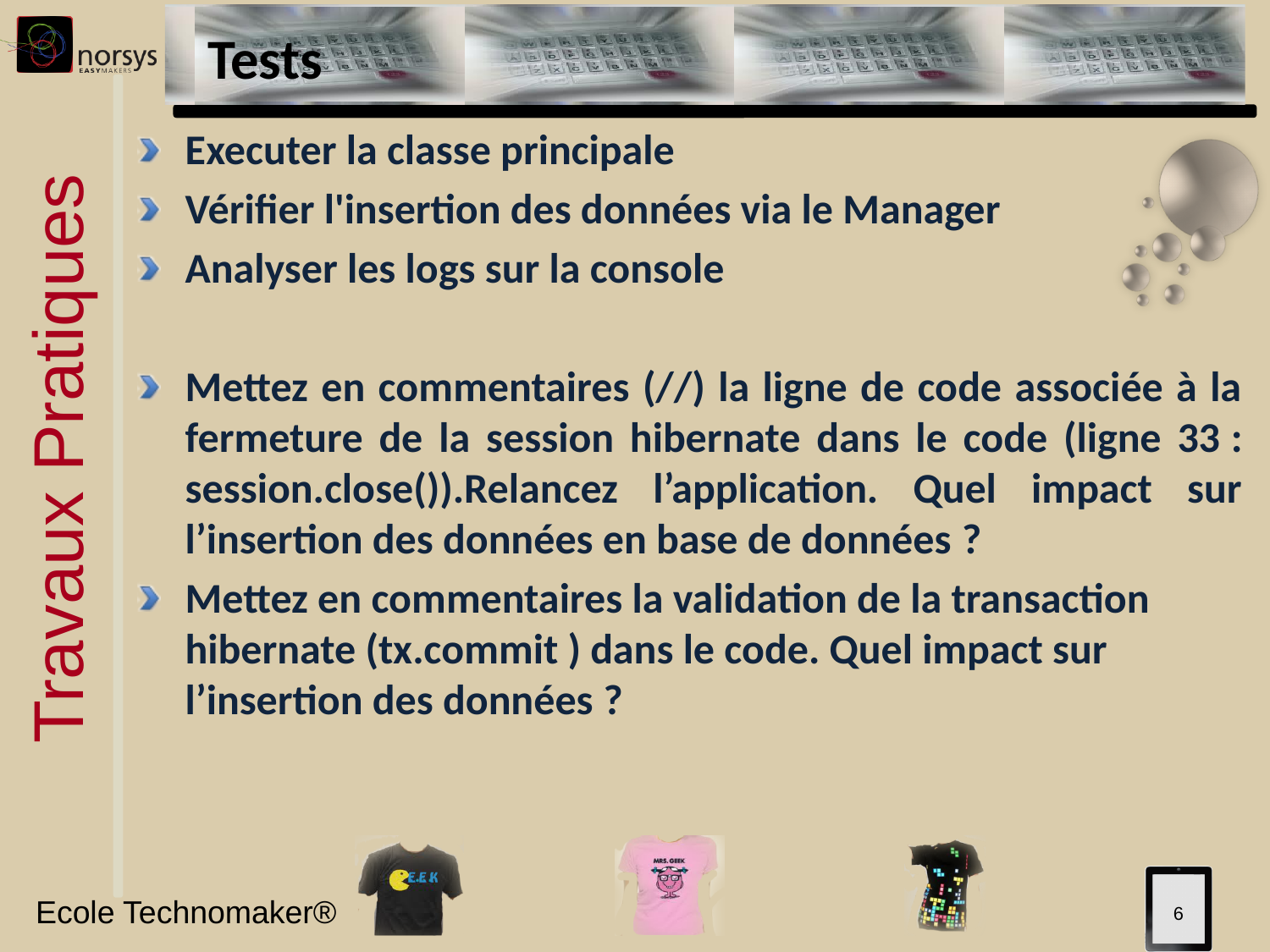

Tests
Executer la classe principale
Vérifier l'insertion des données via le Manager
Analyser les logs sur la console

Mettez en commentaires (//) la ligne de code associée à la fermeture de la session hibernate dans le code (ligne 33 : session.close()).Relancez l’application. Quel impact sur l’insertion des données en base de données ?
Mettez en commentaires la validation de la transaction hibernate (tx.commit ) dans le code. Quel impact sur l’insertion des données ?
6